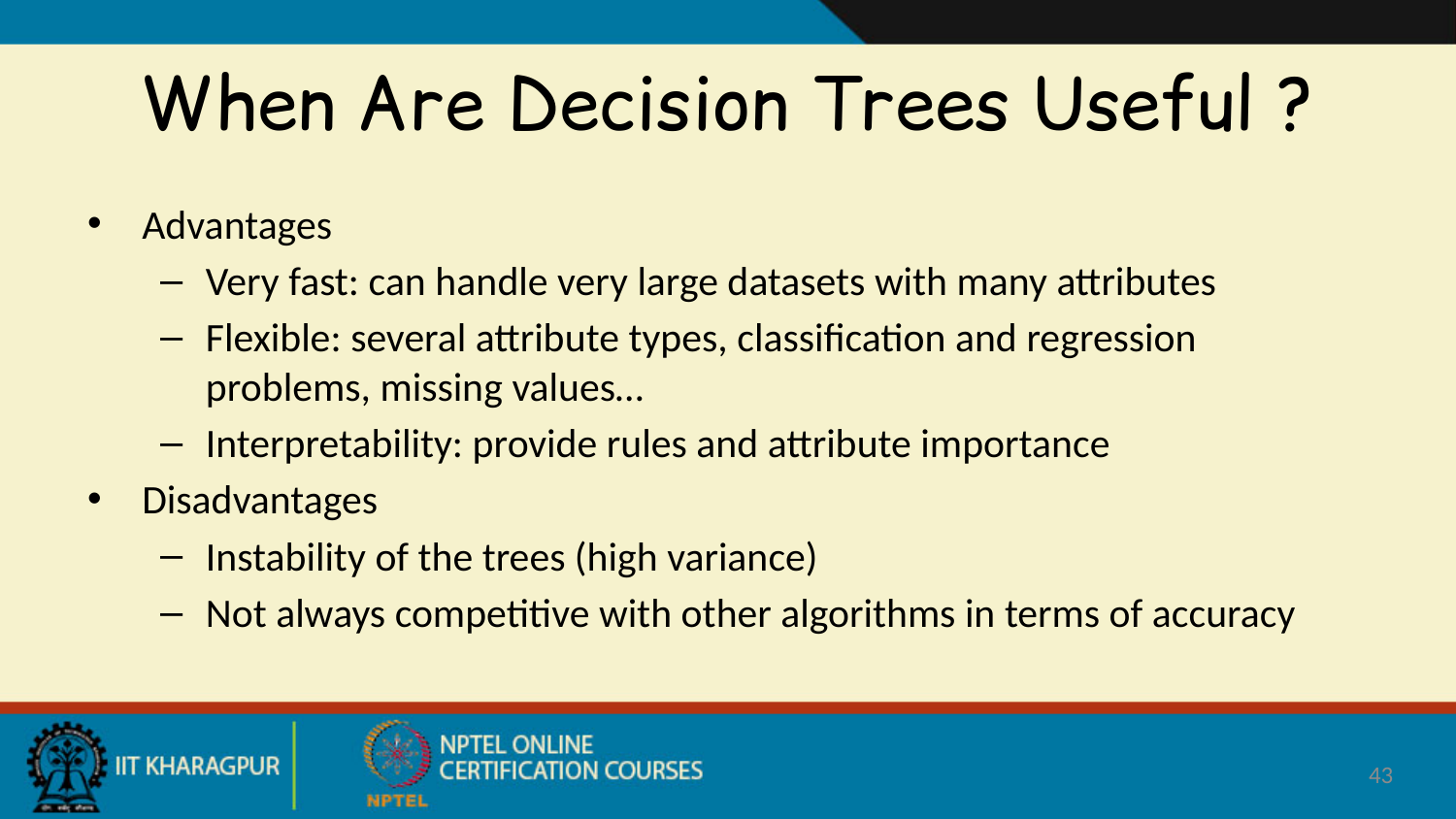

# When Are Decision Trees Useful ?
Advantages
Very fast: can handle very large datasets with many attributes
Flexible: several attribute types, classification and regression problems, missing values…
Interpretability: provide rules and attribute importance
Disadvantages
Instability of the trees (high variance)
Not always competitive with other algorithms in terms of accuracy
43